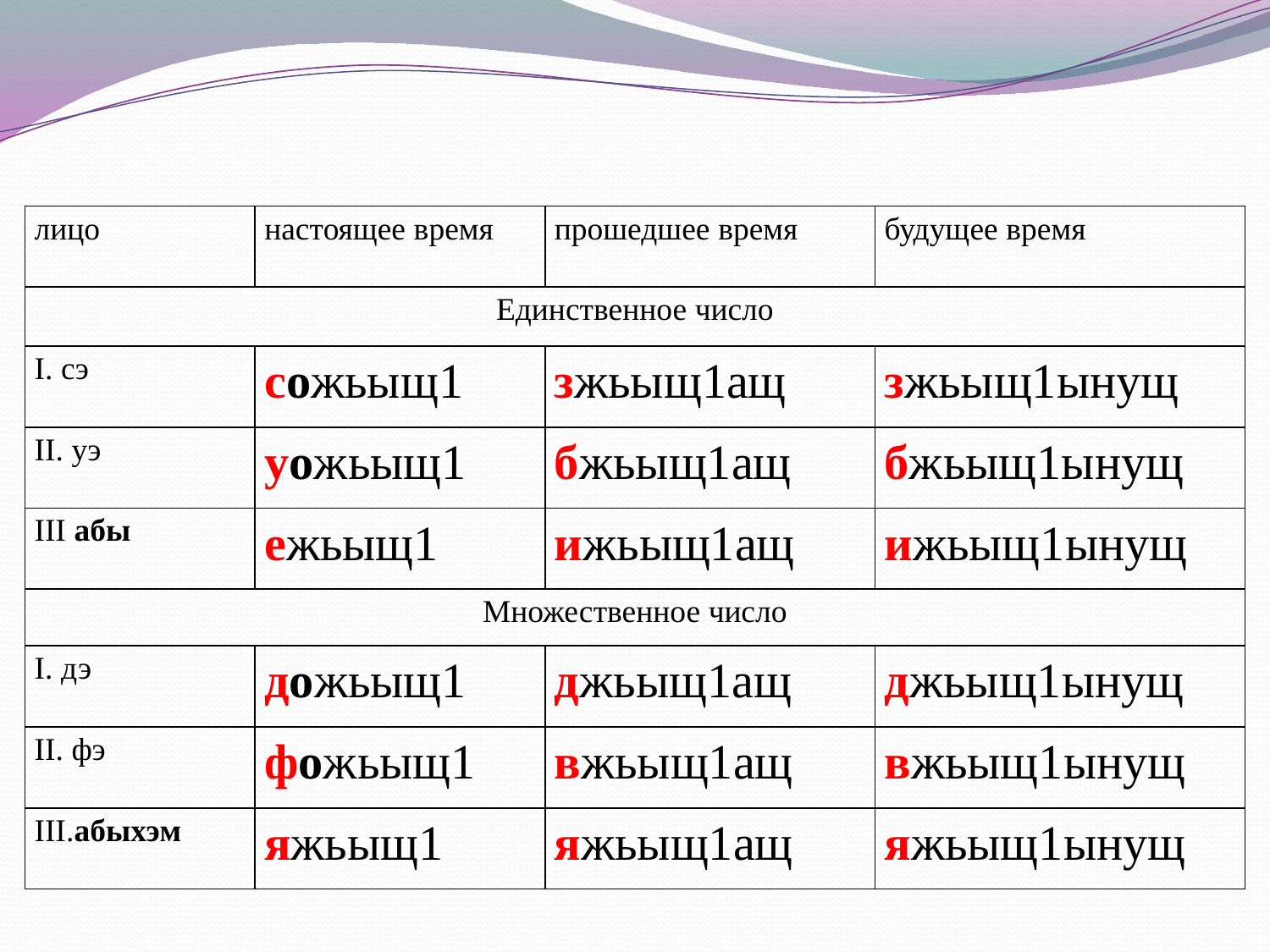

#
| лицо | настоящее время | прошедшее время | будущее время |
| --- | --- | --- | --- |
| Единственное число |  |  |  |
| I. сэ | сожьыщ1 | зжьыщ1ащ | зжьыщ1ынущ |
| II. уэ | уожьыщ1 | бжьыщ1ащ | бжьыщ1ынущ |
| III абы | ежьыщ1 | ижьыщ1ащ | ижьыщ1ынущ |
| Множественное число |  |  |  |
| I. дэ | дожьыщ1 | джьыщ1ащ | джьыщ1ынущ |
| II. фэ | фожьыщ1 | вжьыщ1ащ | вжьыщ1ынущ |
| III.абыхэм | яжьыщ1 | яжьыщ1ащ | яжьыщ1ынущ |